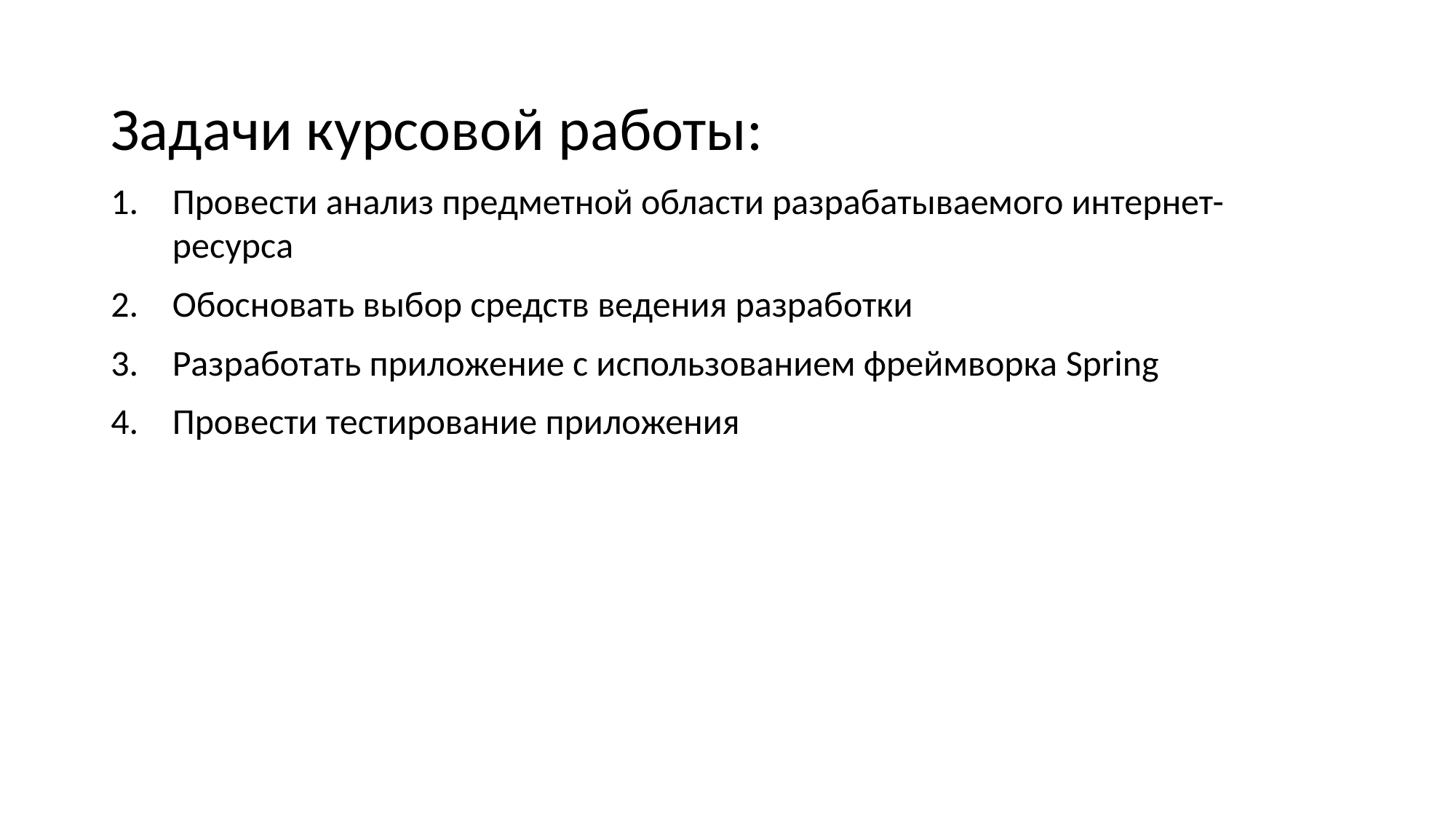

Задачи курсовой работы:
Провести анализ предметной области разрабатываемого интернет-ресурса
Обосновать выбор средств ведения разработки
Разработать приложение с использованием фреймворка Spring
Провести тестирование приложения